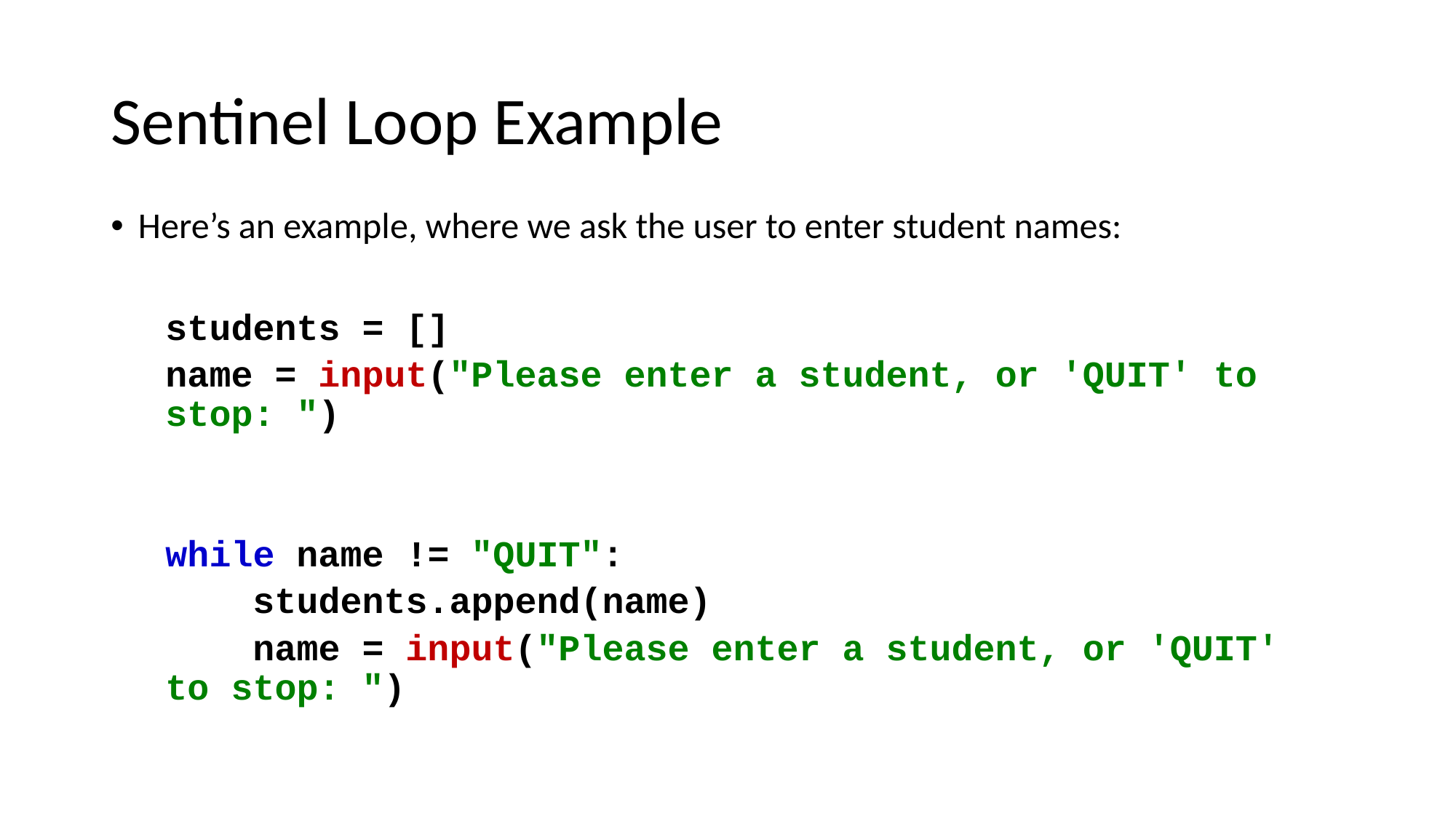

# Sentinel Loop Example
Here’s an example, where we ask the user to enter student names:

students = []
name = input("Please enter a student, or 'QUIT' to stop: ")

while name != "QUIT":
    students.append(name)
    name = input("Please enter a student, or 'QUIT' to stop: ")